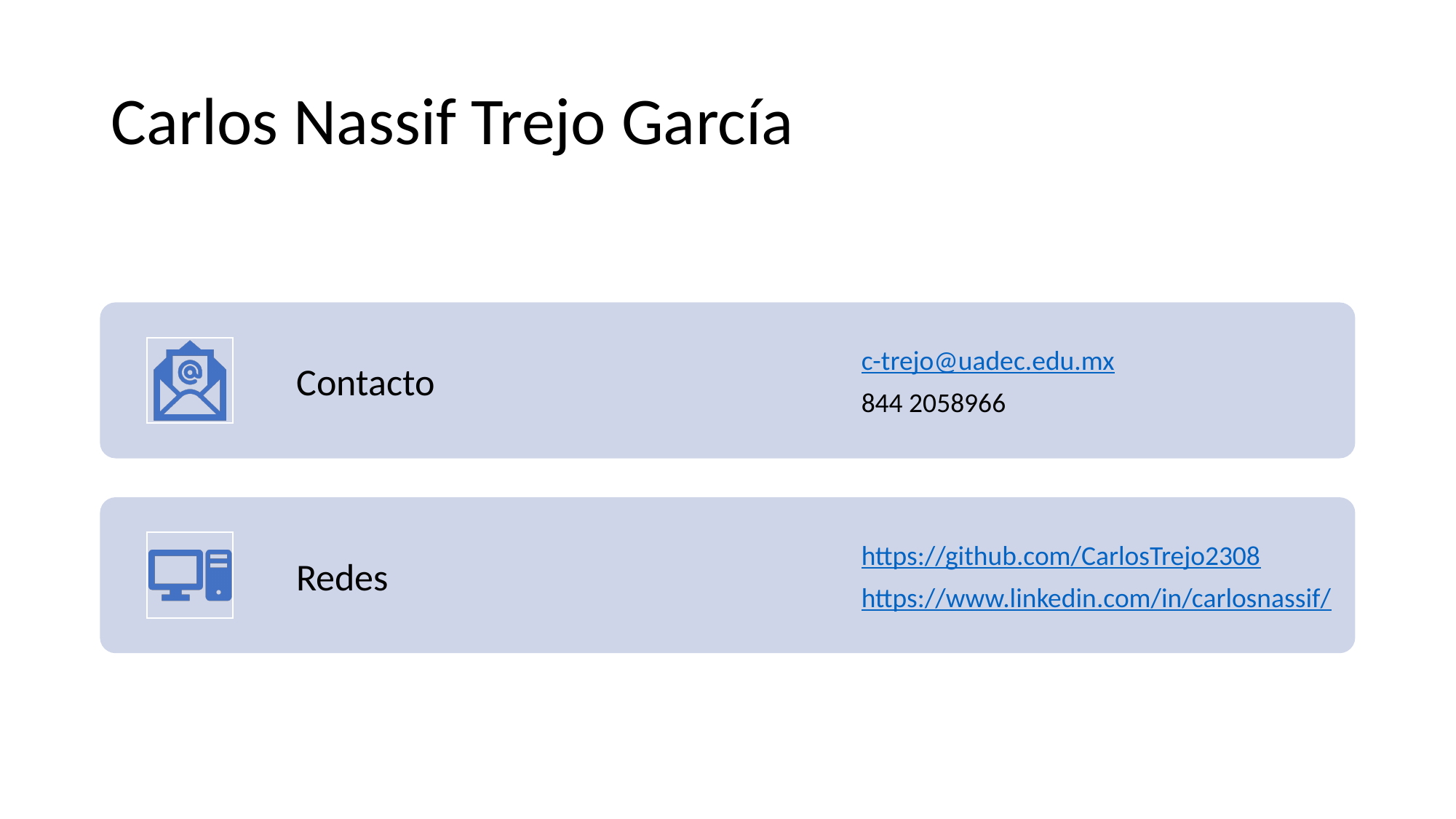

# Carlos Nassif Trejo García
Contacto
c-trejo@uadec.edu.mx
844 2058966
Redes
https://github.com/CarlosTrejo2308
https://www.linkedin.com/in/carlosnassif/